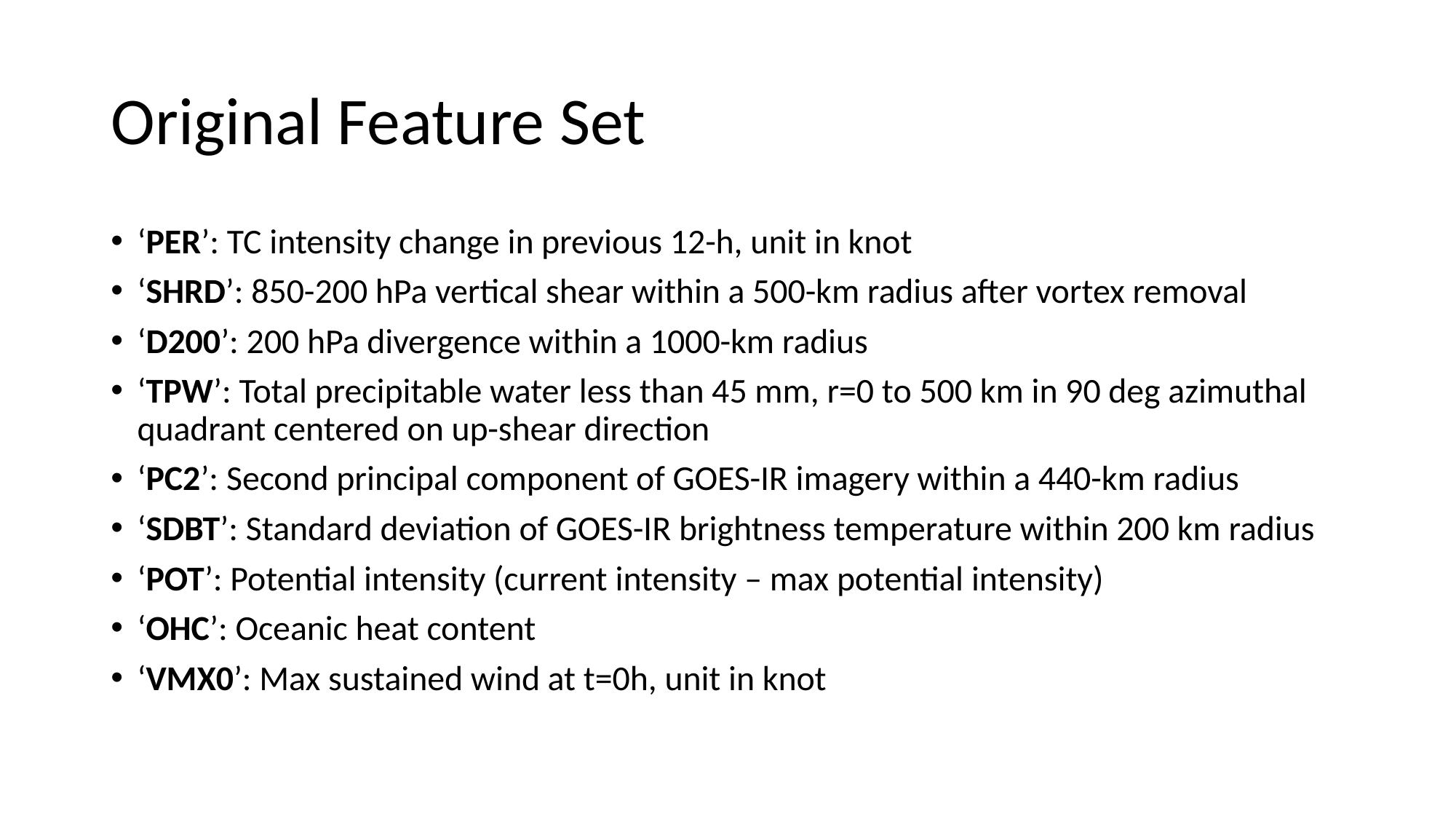

# Original Feature Set
‘PER’: TC intensity change in previous 12-h, unit in knot
‘SHRD’: 850-200 hPa vertical shear within a 500-km radius after vortex removal
‘D200’: 200 hPa divergence within a 1000-km radius
‘TPW’: Total precipitable water less than 45 mm, r=0 to 500 km in 90 deg azimuthal quadrant centered on up-shear direction
‘PC2’: Second principal component of GOES-IR imagery within a 440-km radius
‘SDBT’: Standard deviation of GOES-IR brightness temperature within 200 km radius
‘POT’: Potential intensity (current intensity – max potential intensity)
‘OHC’: Oceanic heat content
‘VMX0’: Max sustained wind at t=0h, unit in knot